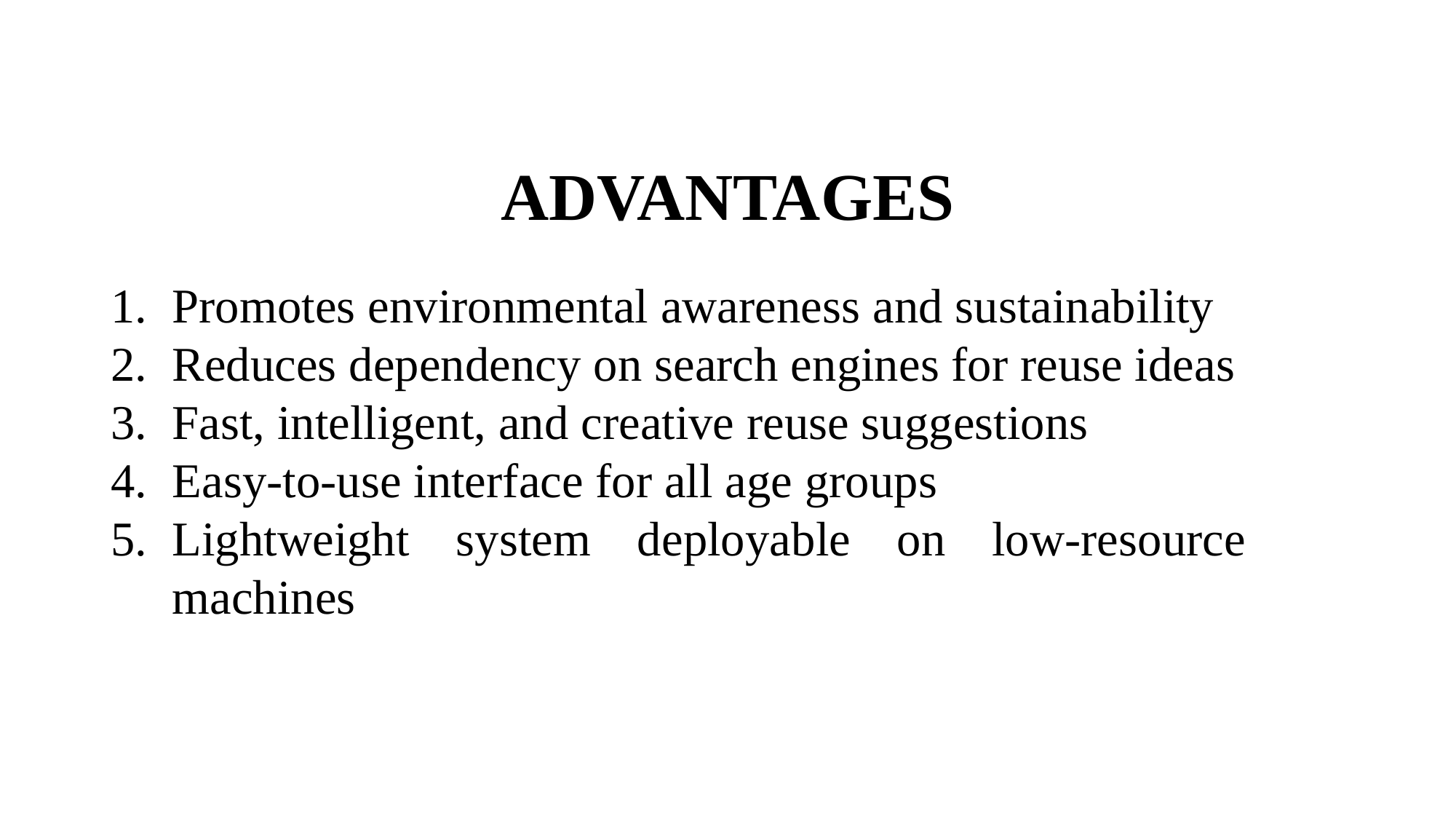

# ADVANTAGES
Promotes environmental awareness and sustainability
Reduces dependency on search engines for reuse ideas
Fast, intelligent, and creative reuse suggestions
Easy-to-use interface for all age groups
Lightweight system deployable on low-resource machines